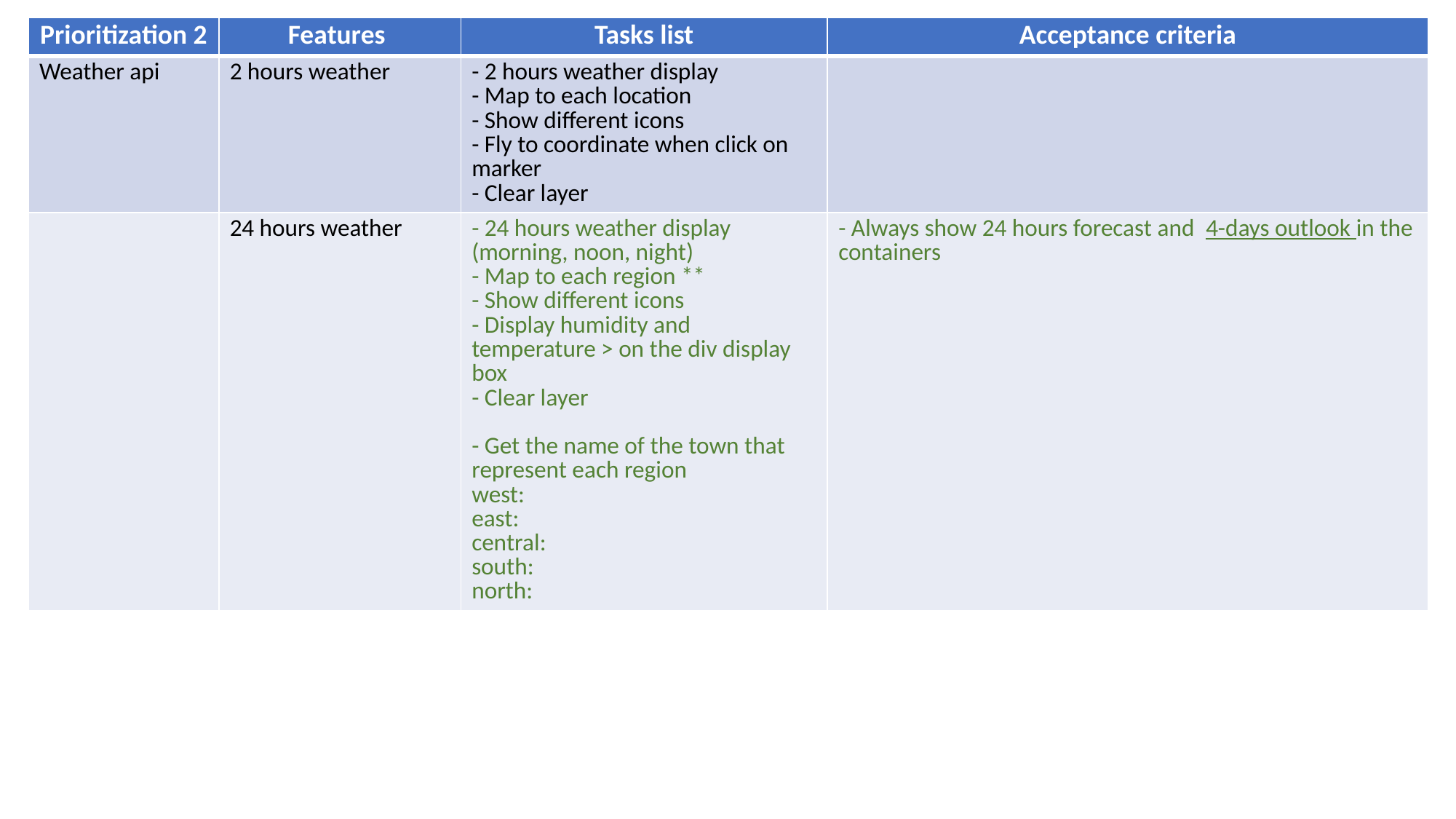

| Prioritization 2 | Features | Tasks list | Acceptance criteria |
| --- | --- | --- | --- |
| Weather api | 2 hours weather | - 2 hours weather display - Map to each location - Show different icons - Fly to coordinate when click on marker - Clear layer |  |
|  | 24 hours weather | - 24 hours weather display (morning, noon, night) - Map to each region \*\* - Show different icons - Display humidity and temperature > on the div display box - Clear layer - Get the name of the town that represent each region west: east: central: south: north: | - Always show 24 hours forecast and 4-days outlook in the containers |